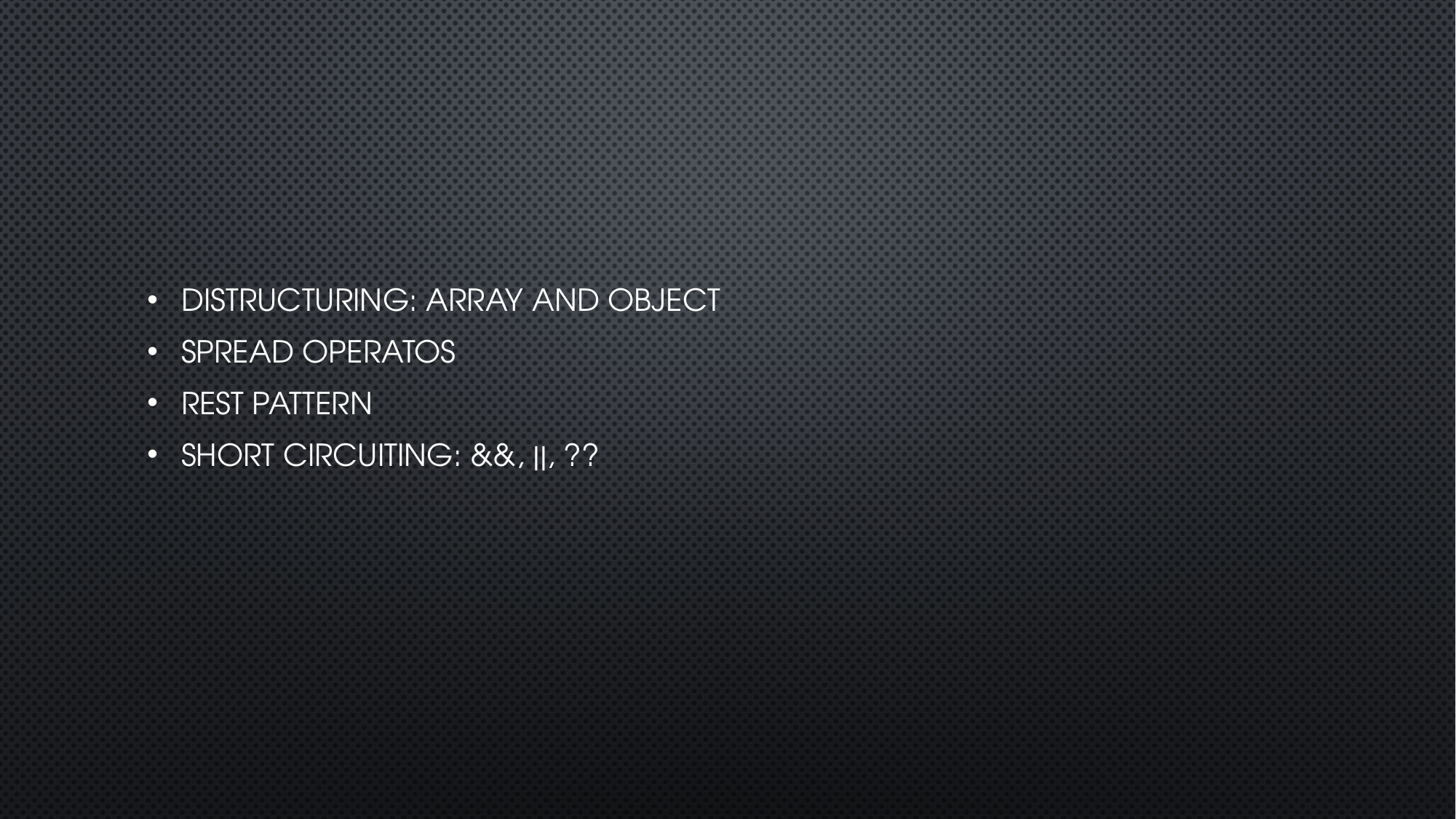

Distructuring: array and object
Spread operatos
Rest pattern
Short circuiting: &&, ||, ??